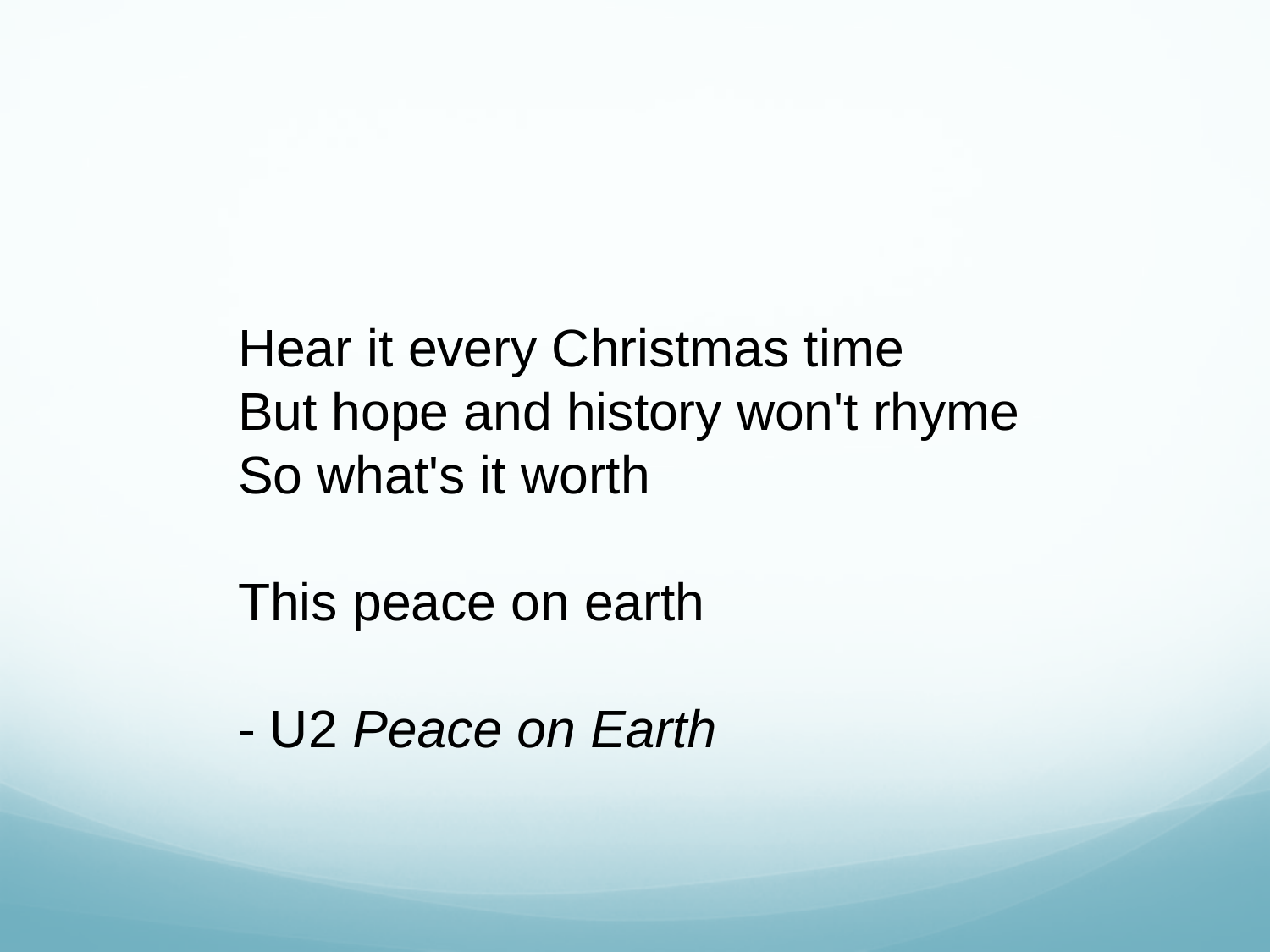

Hear it every Christmas time
But hope and history won't rhyme
So what's it worth
This peace on earth

- U2 Peace on Earth